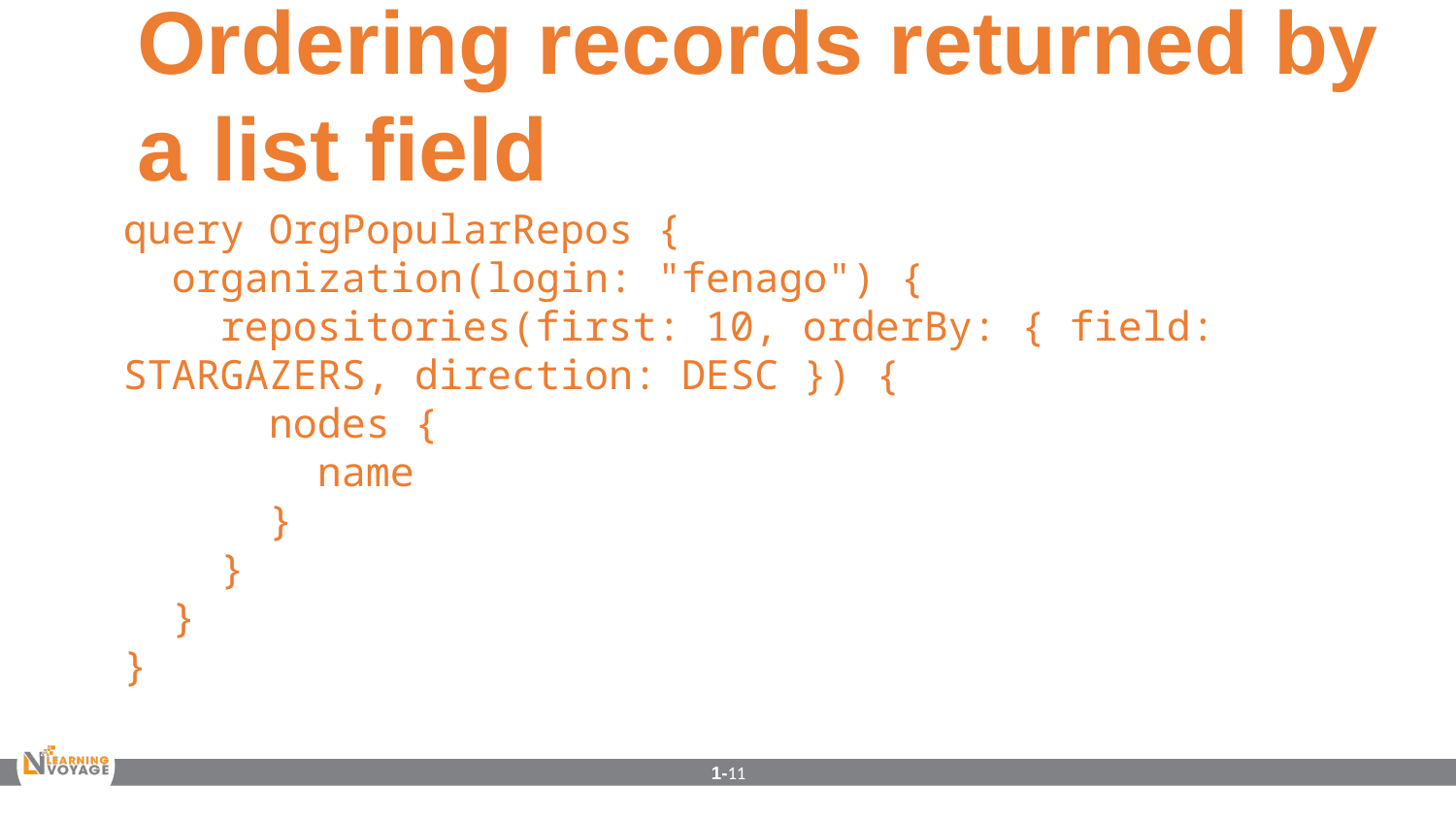

Ordering records returned by a list field
query OrgPopularRepos {
  organization(login: "fenago") {
    repositories(first: 10, orderBy: { field: STARGAZERS, direction: DESC }) {
      nodes {
        name
      }
    }
  }
}
1-11